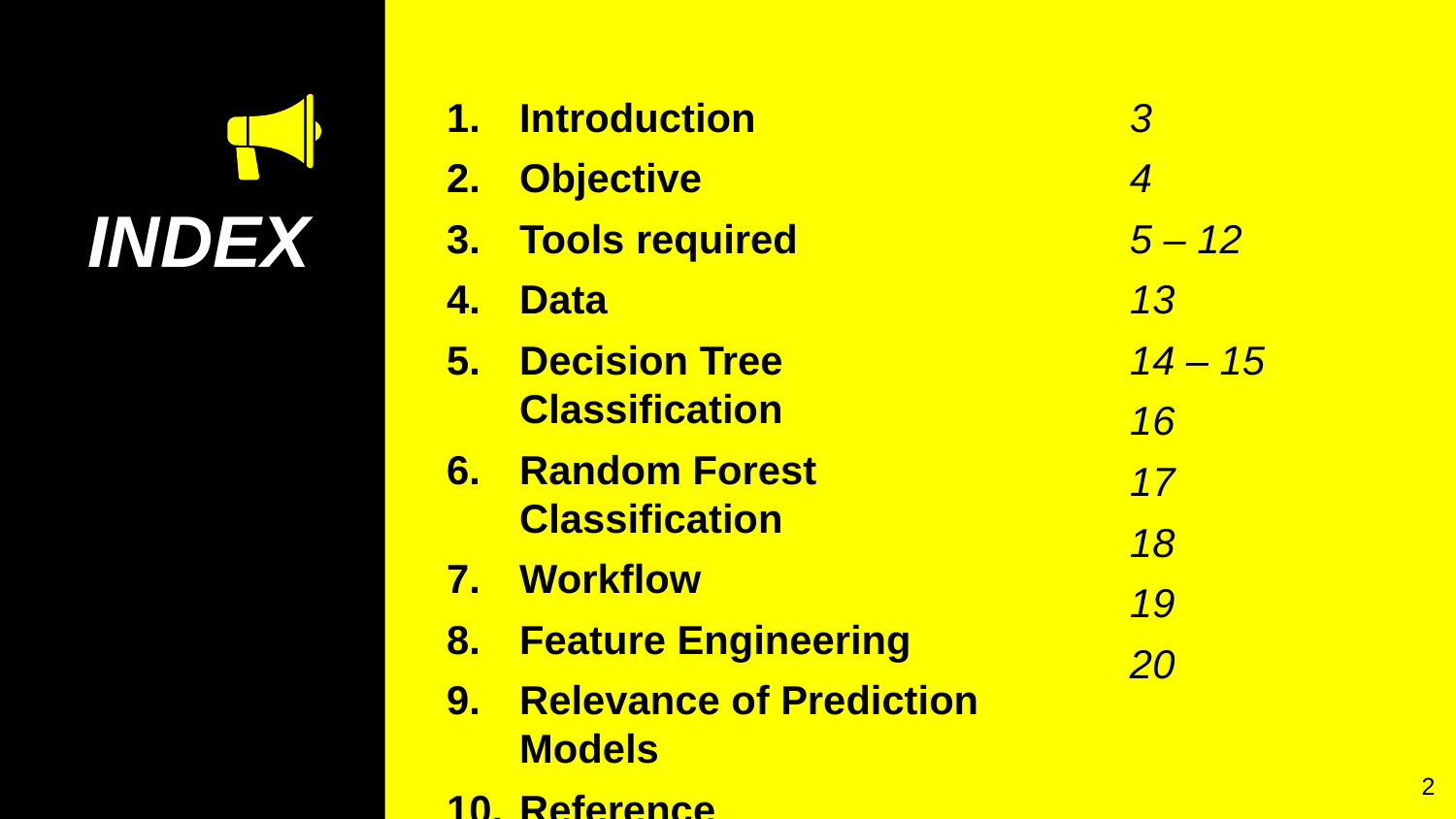

Introduction
Objective
Tools required
Data
Decision Tree Classification
Random Forest Classification
Workflow
Feature Engineering
Relevance of Prediction Models
Reference

3
4
5 – 12
13
14 – 15
16
17
18
19
20

# INDEX
2